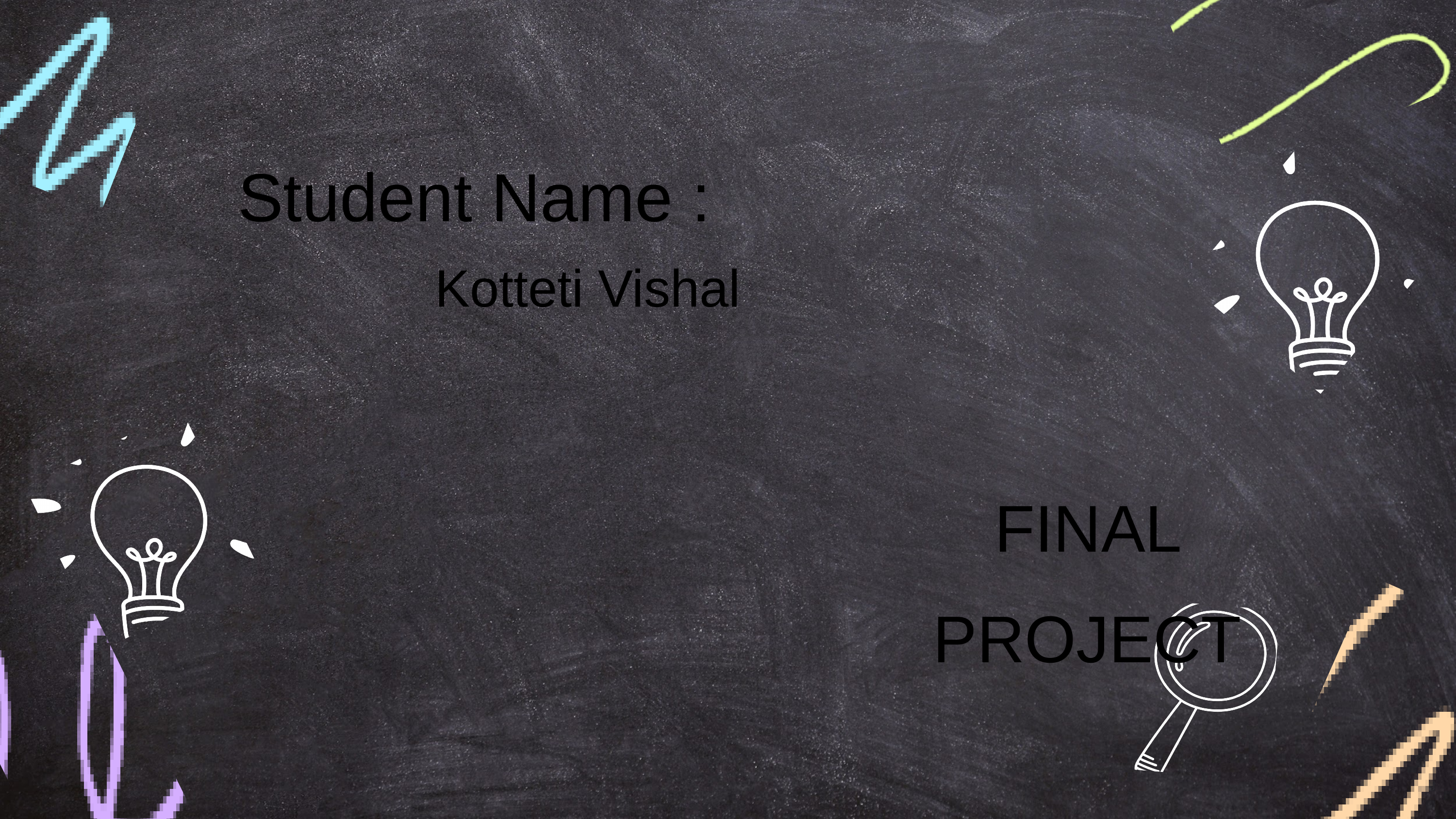

Student Name :

Kotteti Vishal

FINAL PROJECT